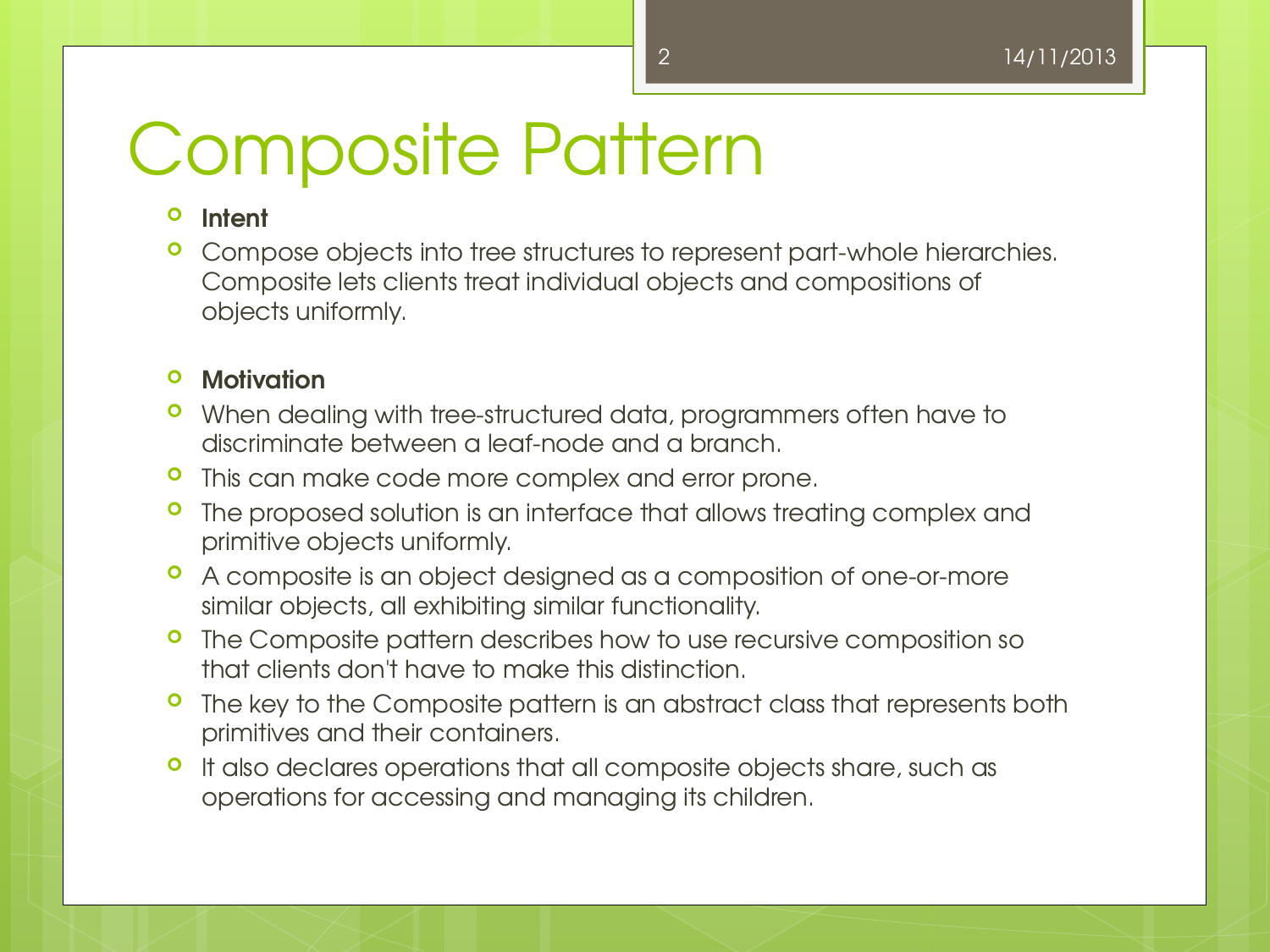

2
14/11/2013
# Composite Pattern
Intent
Compose objects into tree structures to represent part-whole hierarchies. Composite lets clients treat individual objects and compositions of objects uniformly.

Motivation
When dealing with tree-structured data, programmers often have to discriminate between a leaf-node and a branch.
This can make code more complex and error prone.
The proposed solution is an interface that allows treating complex and primitive objects uniformly.
A composite is an object designed as a composition of one-or-more similar objects, all exhibiting similar functionality.
The Composite pattern describes how to use recursive composition so that clients don't have to make this distinction.
The key to the Composite pattern is an abstract class that represents both primitives and their containers.
It also declares operations that all composite objects share, such as operations for accessing and managing its children.